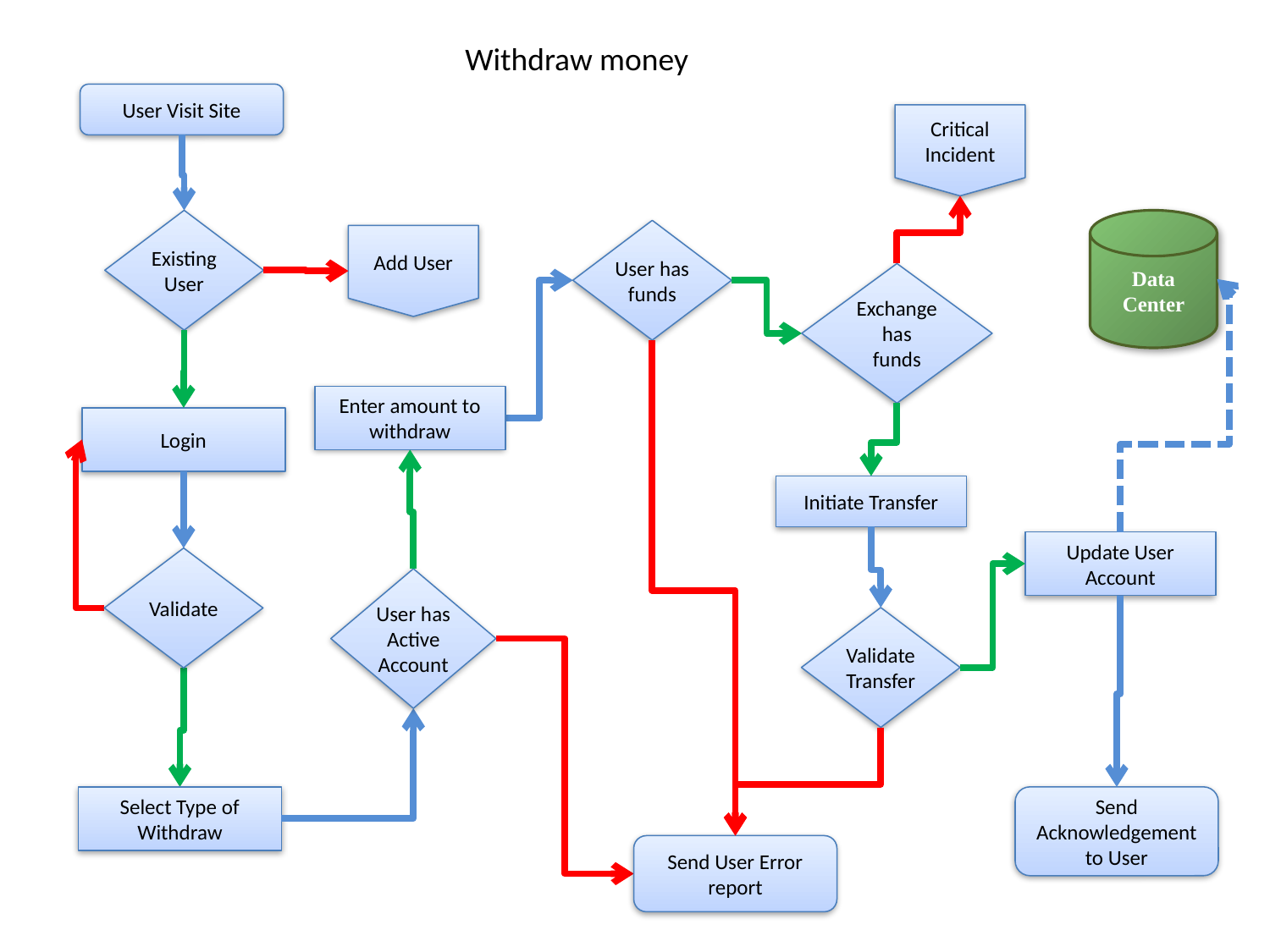

Withdraw money
User Visit Site
Critical Incident
Existing User
Data
Center
User has
funds
Add User
Exchange has
funds
Enter amount to withdraw
Login
Initiate Transfer
Update User Account
Validate
User has Active Account
Validate
Transfer
Select Type of Withdraw
Send Acknowledgement
to User
Send User Error
report